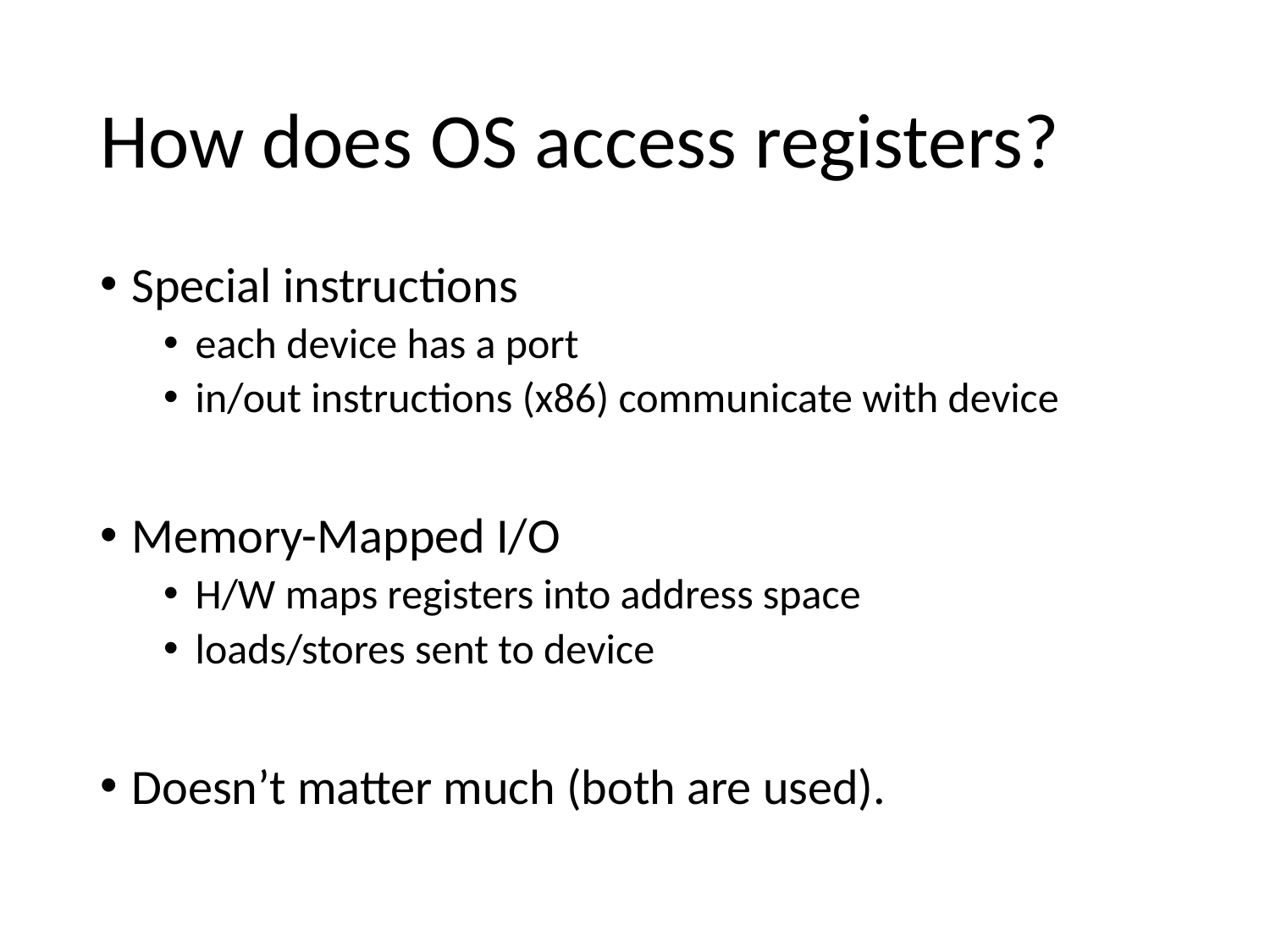

# How does OS access registers?
Special instructions
each device has a port
in/out instructions (x86) communicate with device

Memory-Mapped I/O
H/W maps registers into address space
loads/stores sent to device

Doesn’t matter much (both are used).